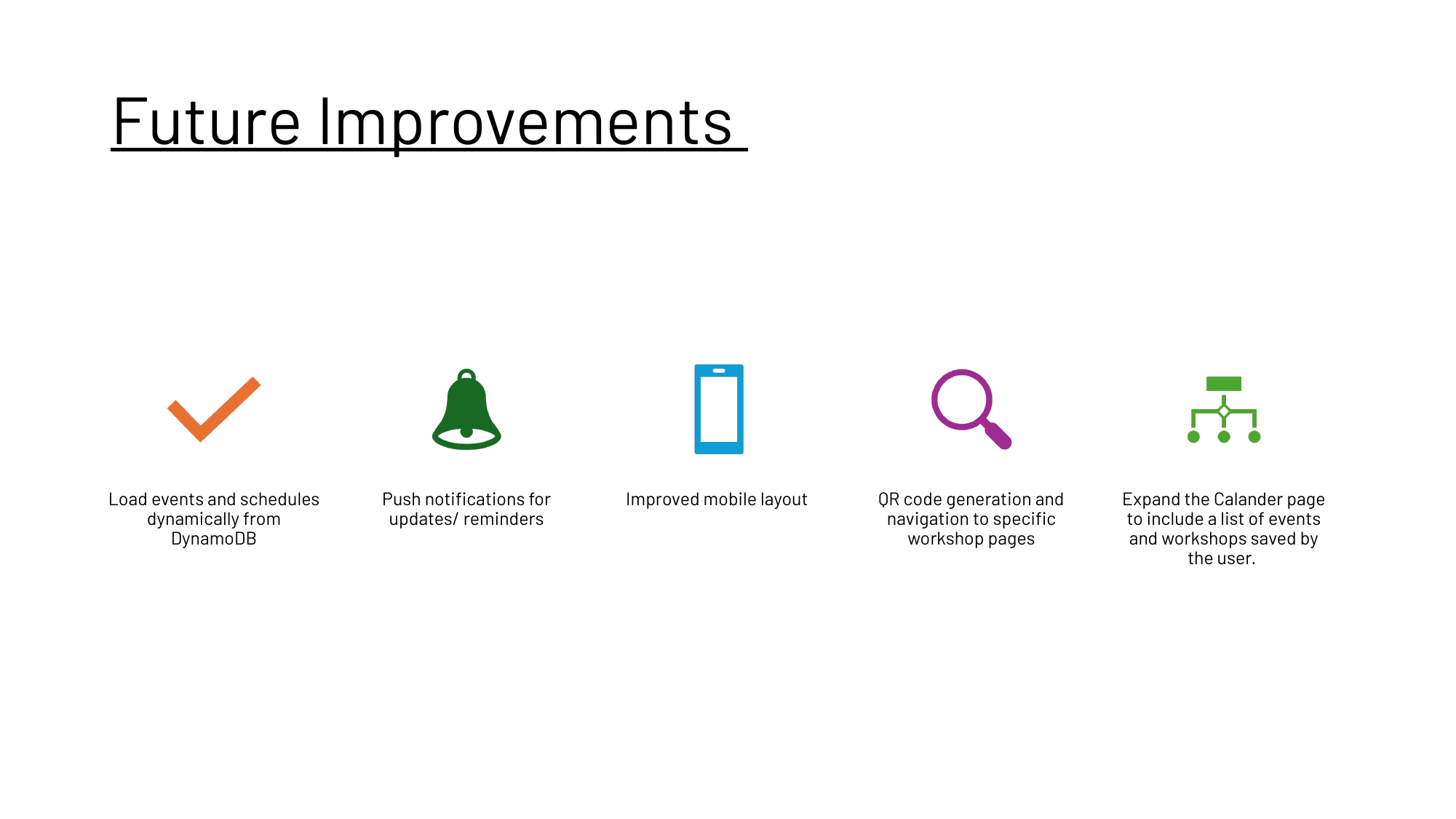

# Future Improvements
Load events and schedules dynamically from DynamoDB
Push notifications for updates/ reminders
Improved mobile layout
QR code generation and navigation to specific workshop pages
Expand the Calander page to include a list of events and workshops saved by the user.